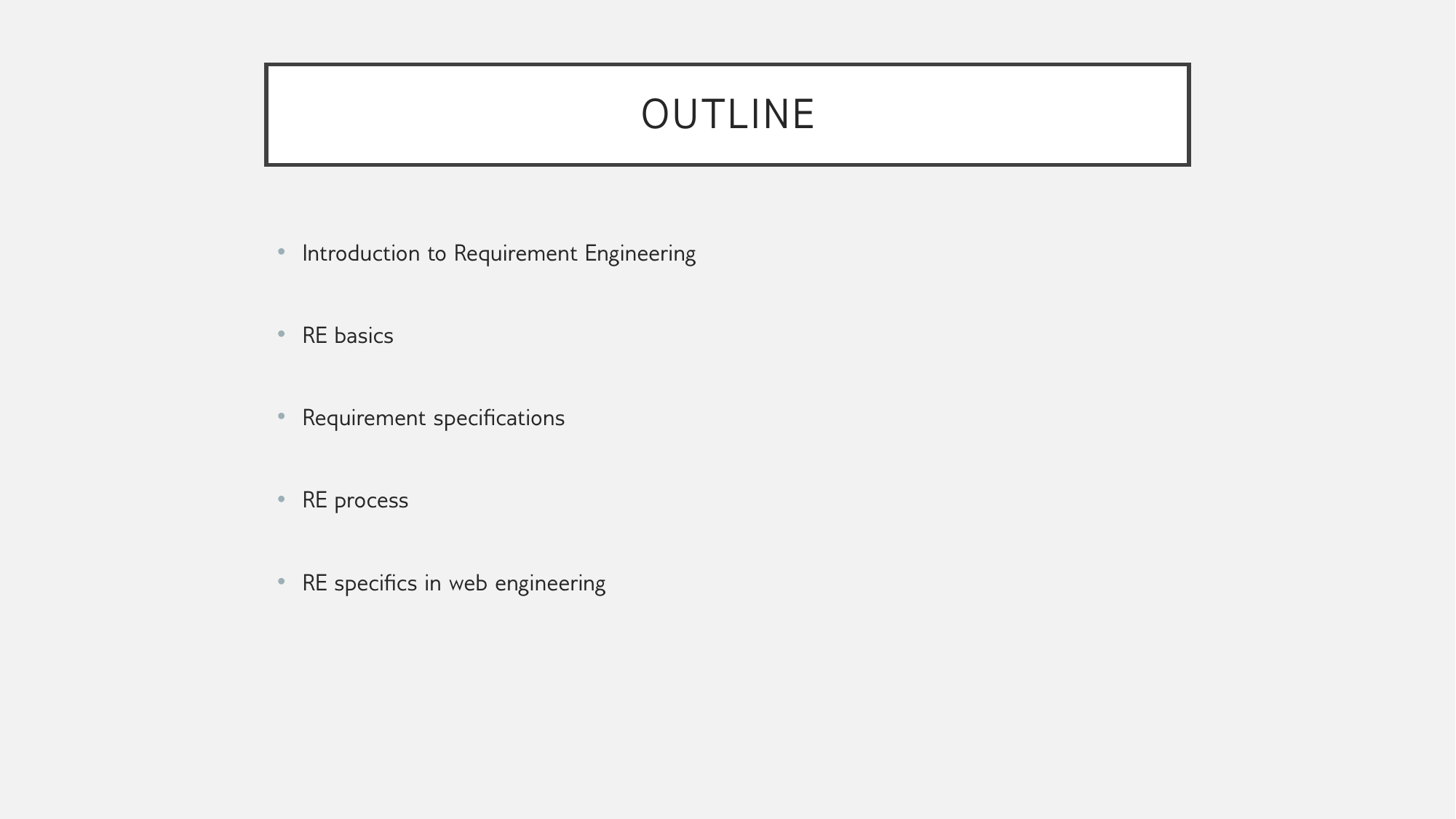

# Outline
Introduction to Requirement Engineering

RE basics

Requirement specifications

RE process

RE specifics in web engineering